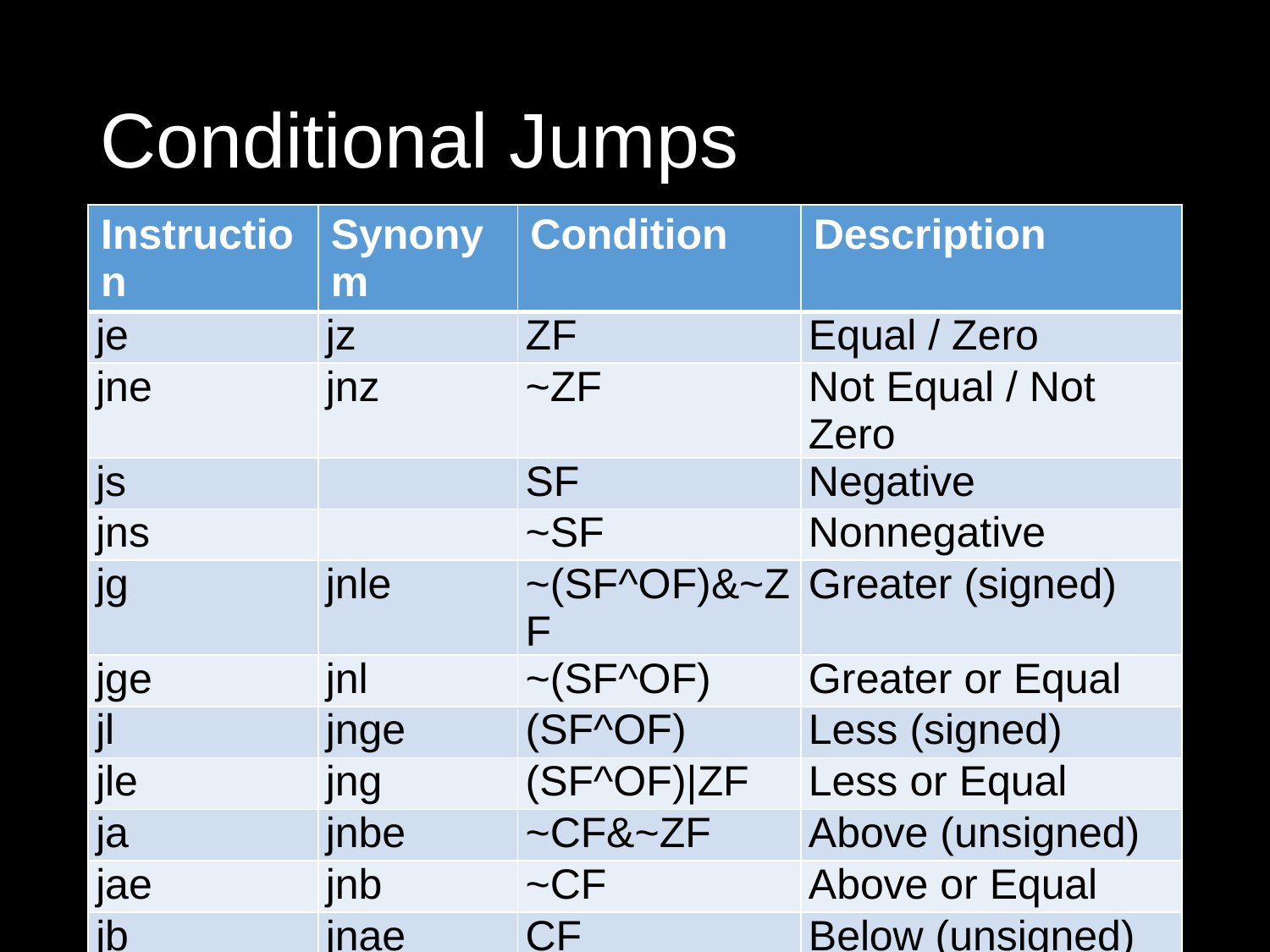

# Conditional Jumps
| Instruction | Synonym | Condition | Description |
| --- | --- | --- | --- |
| je | jz | ZF | Equal / Zero |
| jne | jnz | ~ZF | Not Equal / Not Zero |
| js |  | SF | Negative |
| jns |  | ~SF | Nonnegative |
| jg | jnle | ~(SF^OF)&~ZF | Greater (signed) |
| jge | jnl | ~(SF^OF) | Greater or Equal |
| jl | jnge | (SF^OF) | Less (signed) |
| jle | jng | (SF^OF)|ZF | Less or Equal |
| ja | jnbe | ~CF&~ZF | Above (unsigned) |
| jae | jnb | ~CF | Above or Equal |
| jb | jnae | CF | Below (unsigned) |
| jbe | jna | CF | ZF | Below or Equal |
12